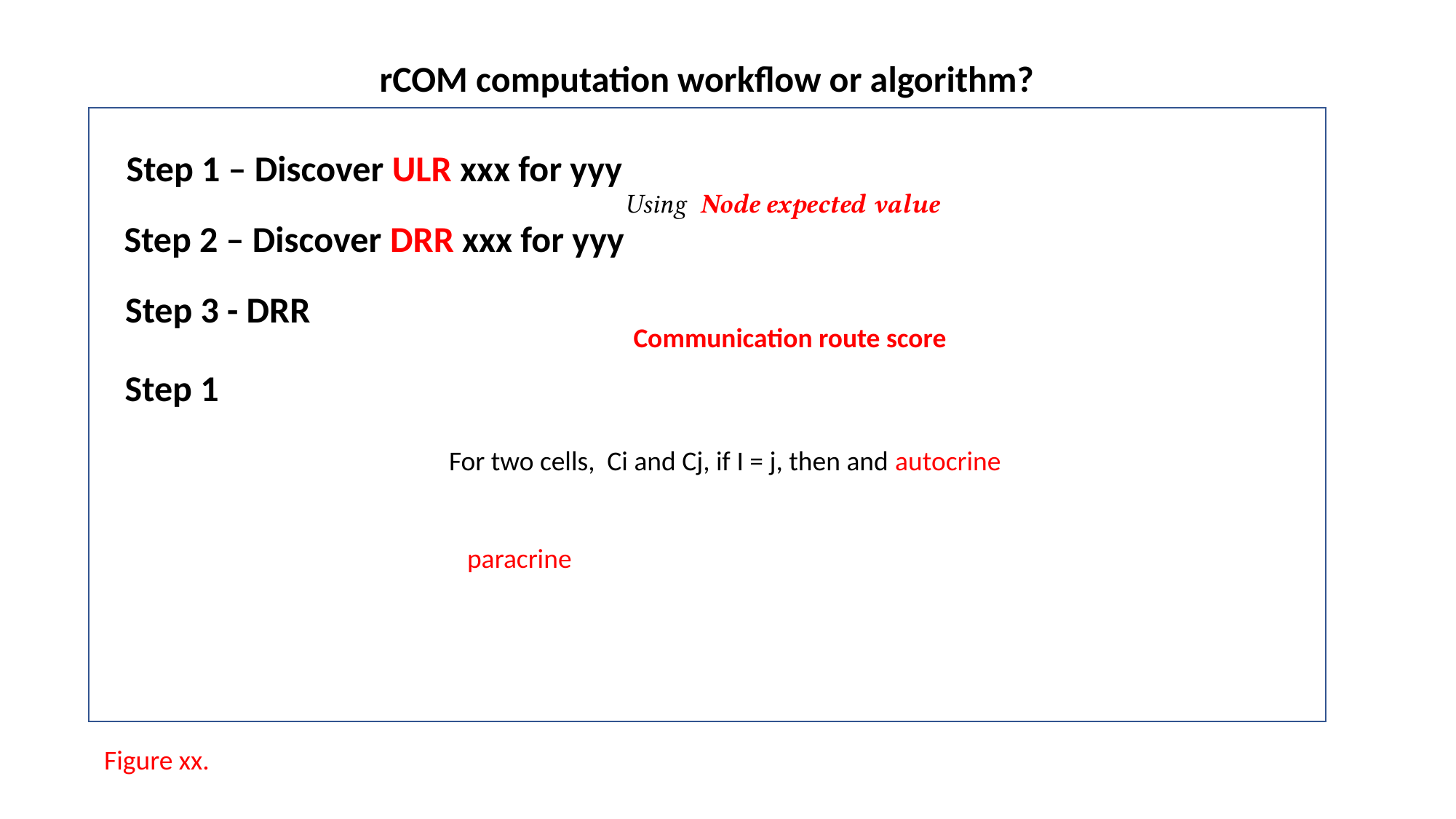

rCOM computation workflow or algorithm?

Step 1 – Discover ULR xxx for yyy
Using  Node expected value
Step 2 – Discover DRR xxx for yyy
Step 3 - DRR
Communication route score
Step 1
For two cells,  Ci and Cj, if I = j, then and autocrine
paracrine
Figure xx.